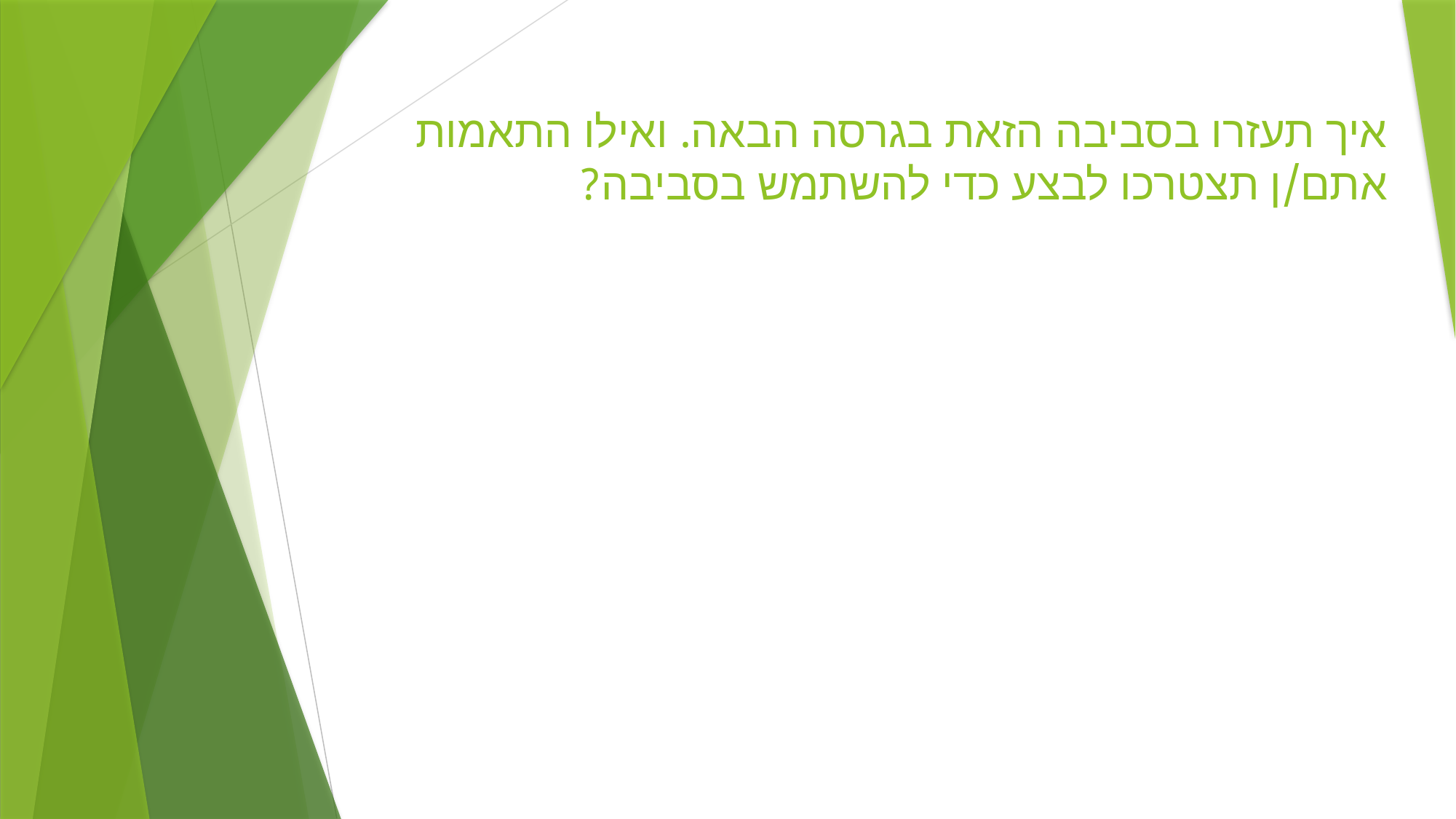

# איך תעזרו בסביבה הזאת בגרסה הבאה. ואילו התאמות אתם/ן תצטרכו לבצע כדי להשתמש בסביבה?